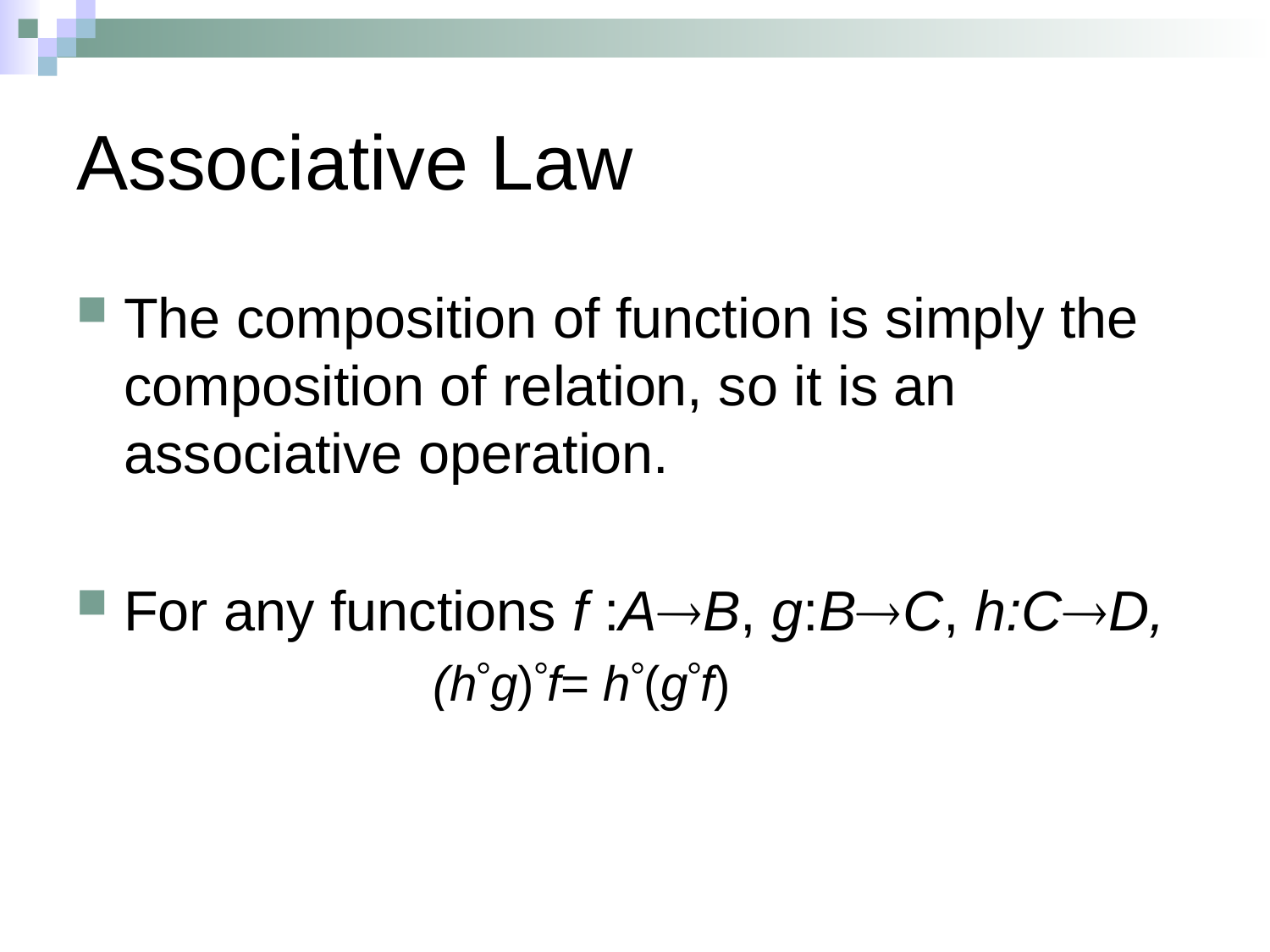

# Associative Law
The composition of function is simply the composition of relation, so it is an associative operation.

For any functions f :A→B, g:B→C, h:C→D,
			(h°g)°f= h°(g°f)